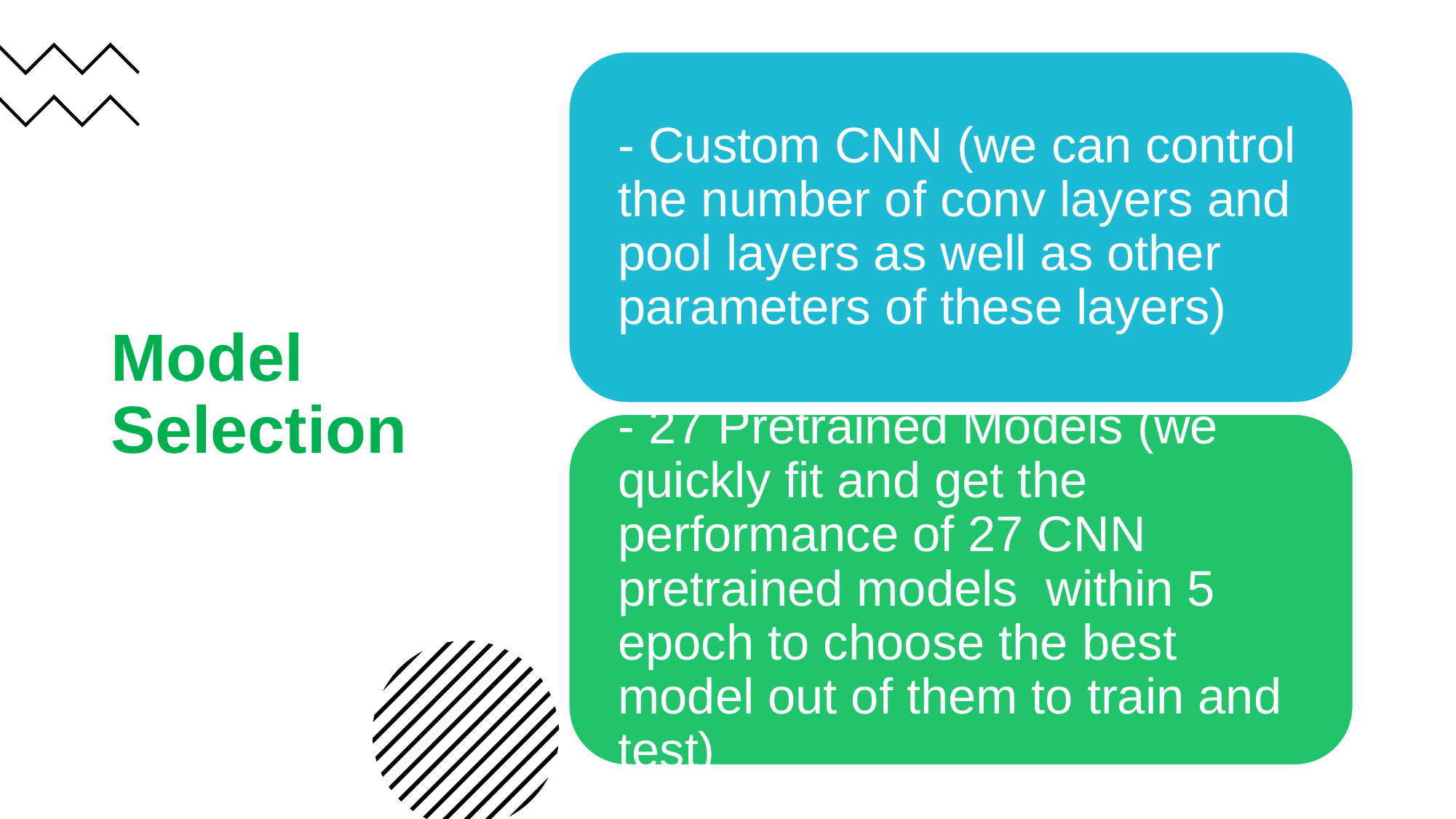

- Custom CNN (we can control the number of conv layers and pool layers as well as other parameters of these layers)
- 27 Pretrained Models (we quickly fit and get the performance of 27 CNN pretrained models  within 5 epoch to choose the best model out of them to train and test)

# Model Selection